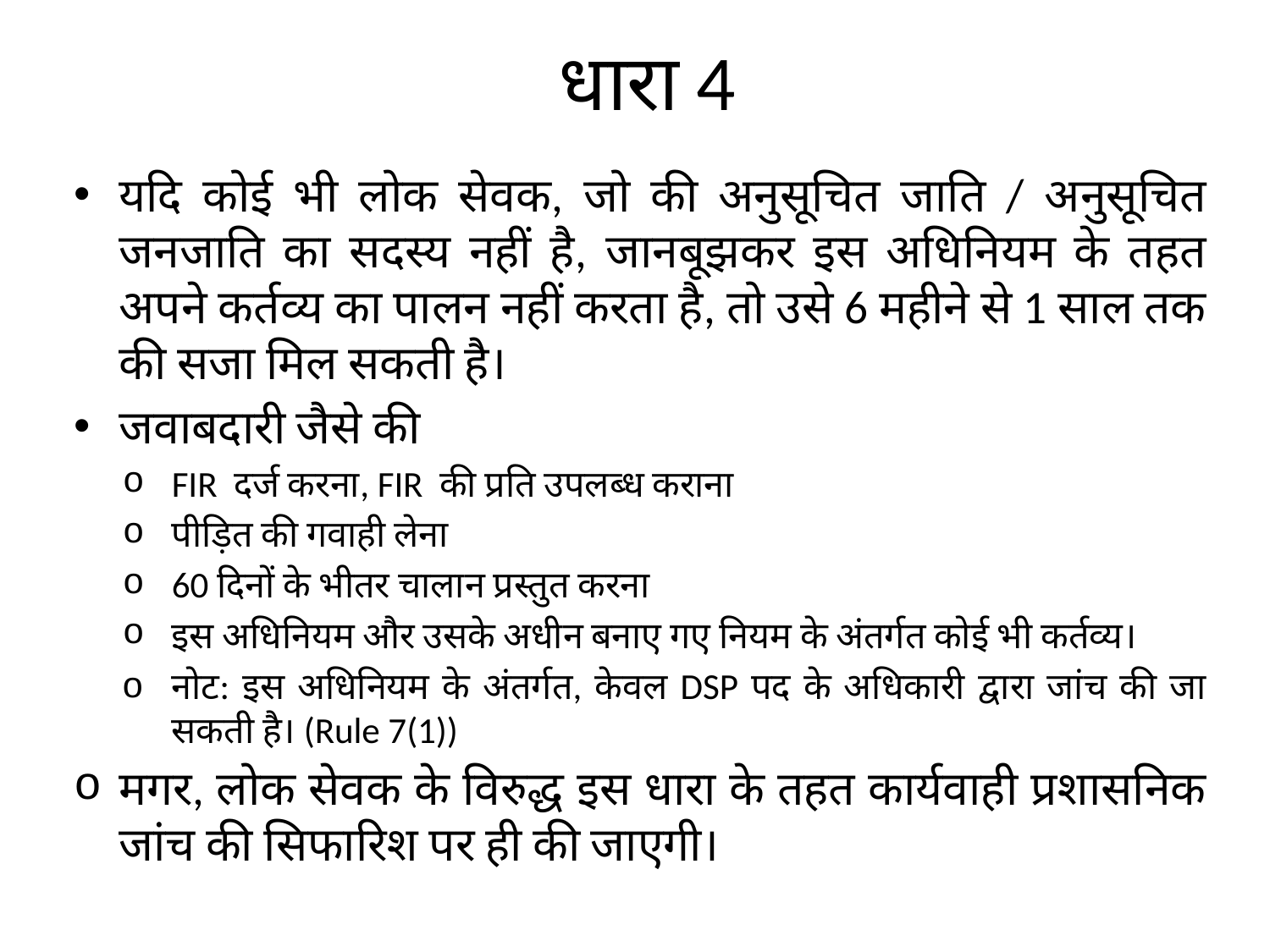

# धारा 4
यदि कोई भी लोक सेवक, जो की अनुसूचित जाति / अनुसूचित जनजाति का सदस्य नहीं है, जानबूझकर इस अधिनियम के तहत अपने कर्तव्य का पालन नहीं करता है, तो उसे 6 ​​महीने से 1 साल तक की सजा मिल सकती है।
जवाबदारी जैसे की
FIR  दर्ज करना, FIR  की प्रति उपलब्ध कराना
पीड़ित की गवाही लेना
60 दिनों के भीतर चालान प्रस्तुत करना
इस अधिनियम और उसके अधीन बनाए गए नियम के अंतर्गत कोई भी कर्तव्य।
नोट: इस अधिनियम के अंतर्गत, केवल DSP पद के अधिकारी द्वारा जांच की जा सकती है। (Rule 7(1))
मगर, लोक सेवक के विरुद्ध इस धारा के तहत कार्यवाही प्रशासनिक जांच की सिफारिश पर ही की जाएगी।